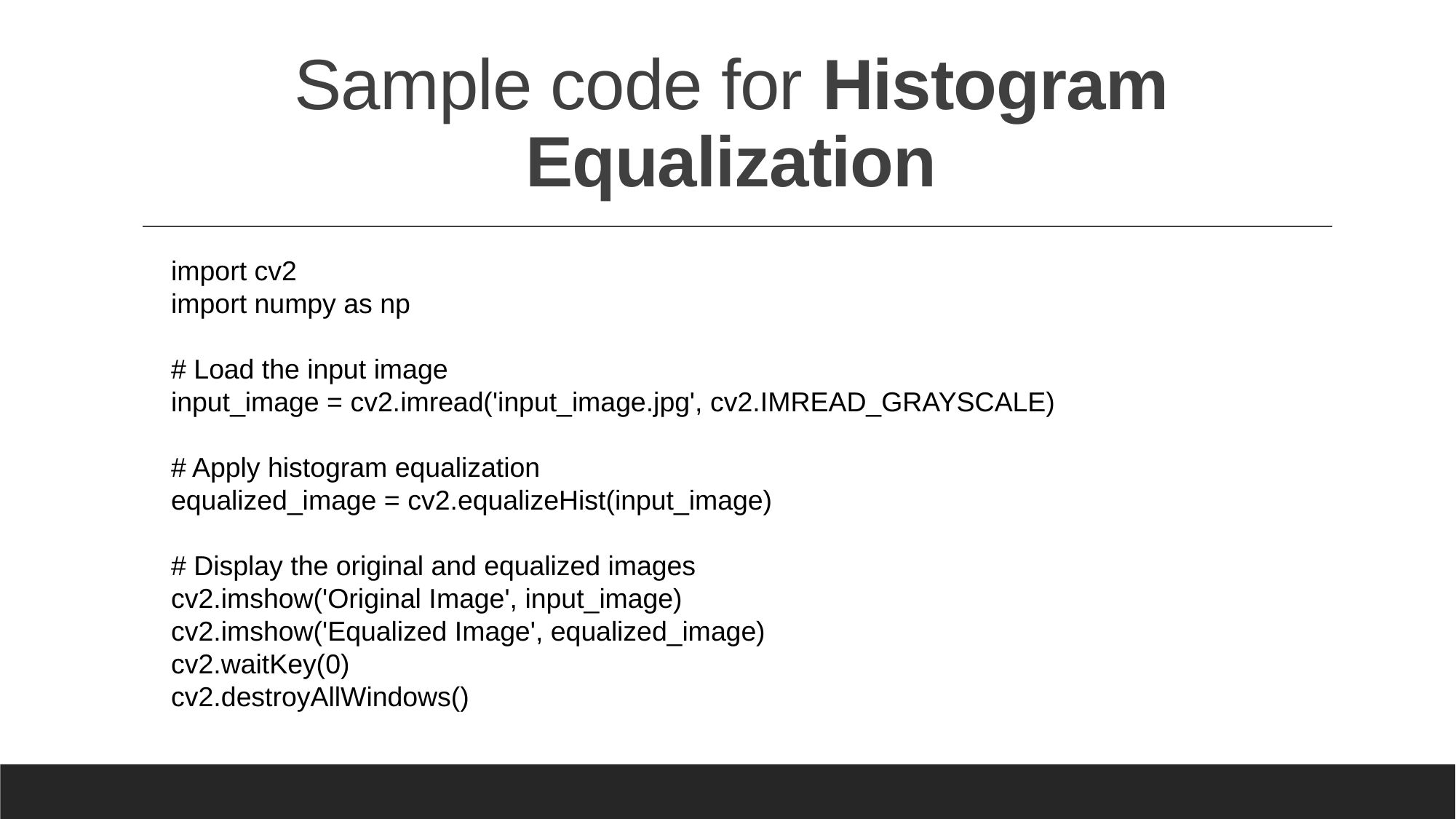

# Sample code for Histogram Equalization
import cv2
import numpy as np

# Load the input image
input_image = cv2.imread('input_image.jpg', cv2.IMREAD_GRAYSCALE)

# Apply histogram equalization
equalized_image = cv2.equalizeHist(input_image)

# Display the original and equalized images
cv2.imshow('Original Image', input_image)
cv2.imshow('Equalized Image', equalized_image)
cv2.waitKey(0)
cv2.destroyAllWindows()